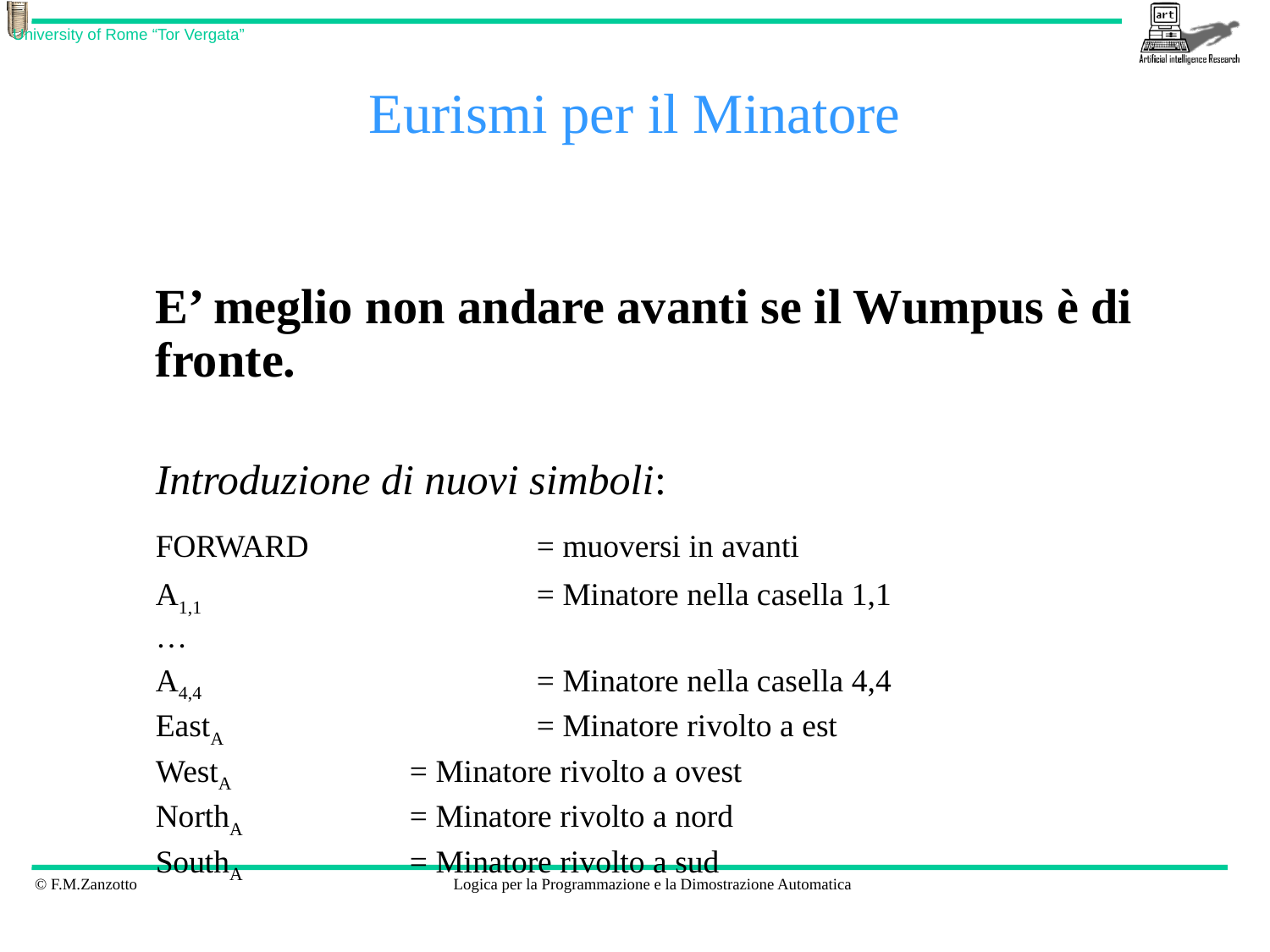

# Eurismi per il Minatore
	E’ meglio non andare avanti se il Wumpus è di fronte.

	Introduzione di nuovi simboli:
	FORWARD		= muoversi in avanti
	A1,1			= Minatore nella casella 1,1
	…
	A4,4			= Minatore nella casella 4,4
	EastA			= Minatore rivolto a est
	WestA		= Minatore rivolto a ovest
	NorthA		= Minatore rivolto a nord
	SouthA		= Minatore rivolto a sud